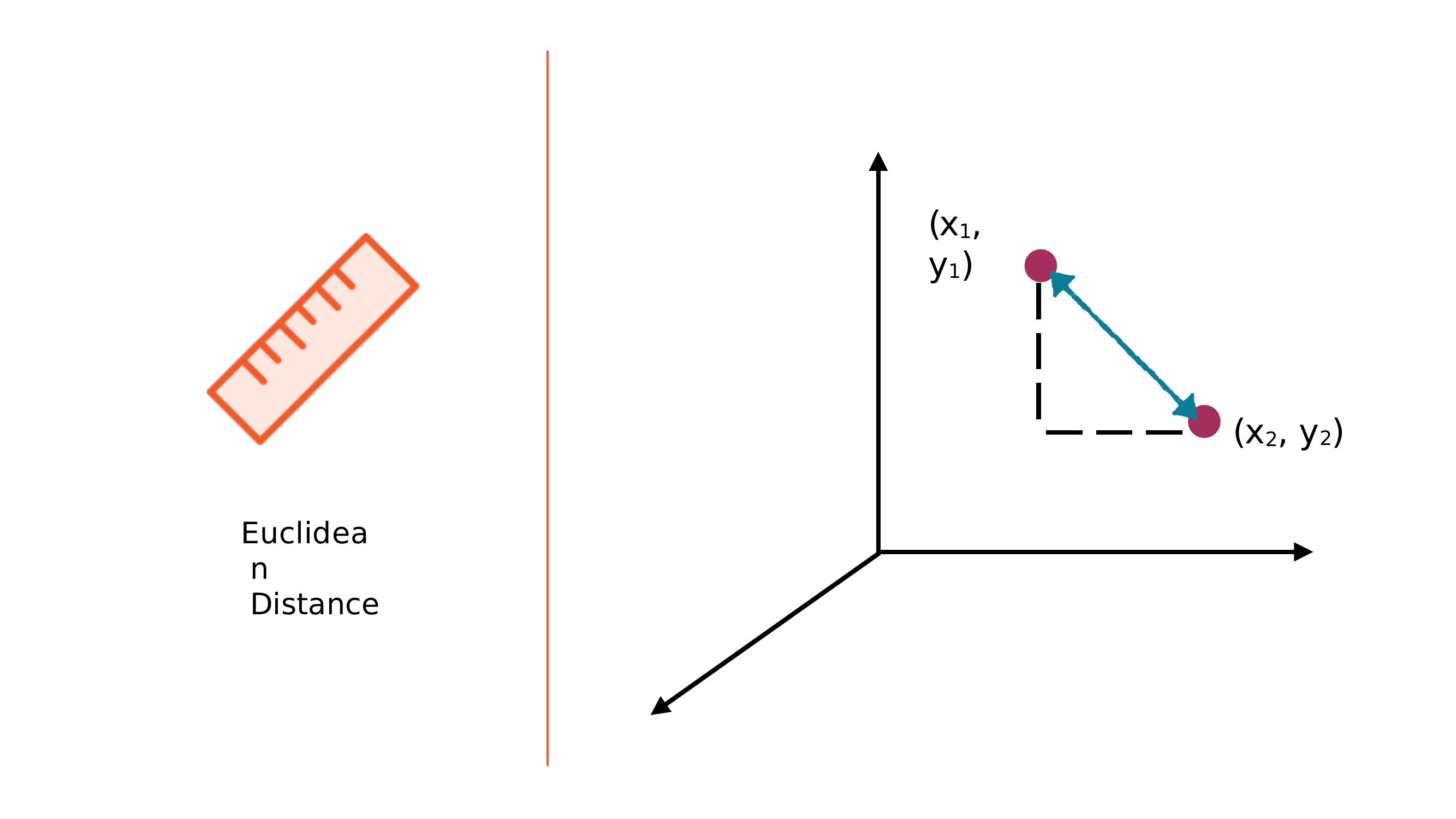

# (x1, y1)

(x2, y2)

Euclidean  Distance